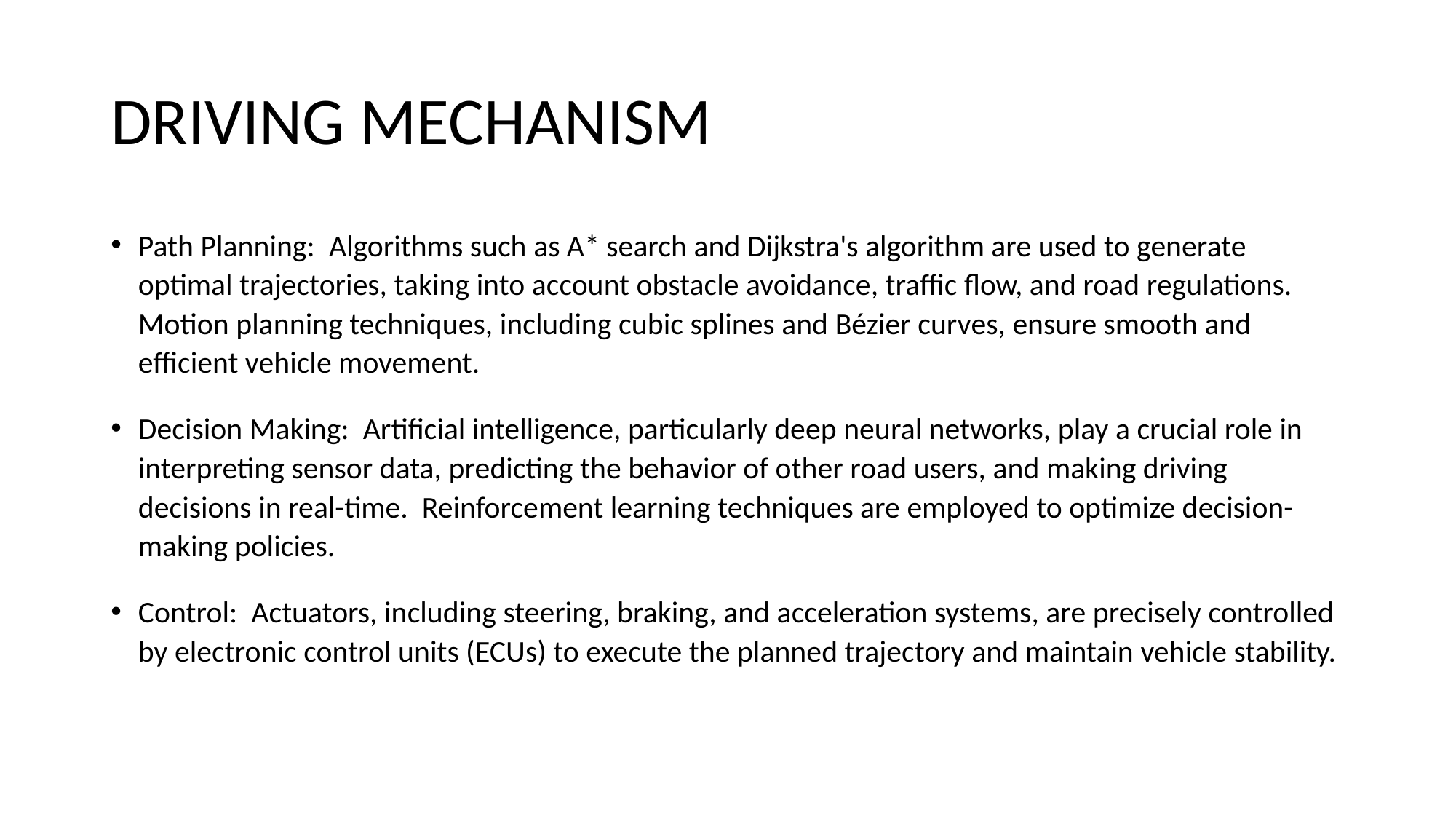

# DRIVING MECHANISM
Path Planning:  Algorithms such as A* search and Dijkstra's algorithm are used to generate optimal trajectories, taking into account obstacle avoidance, traffic flow, and road regulations.  Motion planning techniques, including cubic splines and Bézier curves, ensure smooth and efficient vehicle movement.
Decision Making:  Artificial intelligence, particularly deep neural networks, play a crucial role in interpreting sensor data, predicting the behavior of other road users, and making driving decisions in real-time.  Reinforcement learning techniques are employed to optimize decision-making policies.
Control:  Actuators, including steering, braking, and acceleration systems, are precisely controlled by electronic control units (ECUs) to execute the planned trajectory and maintain vehicle stability.